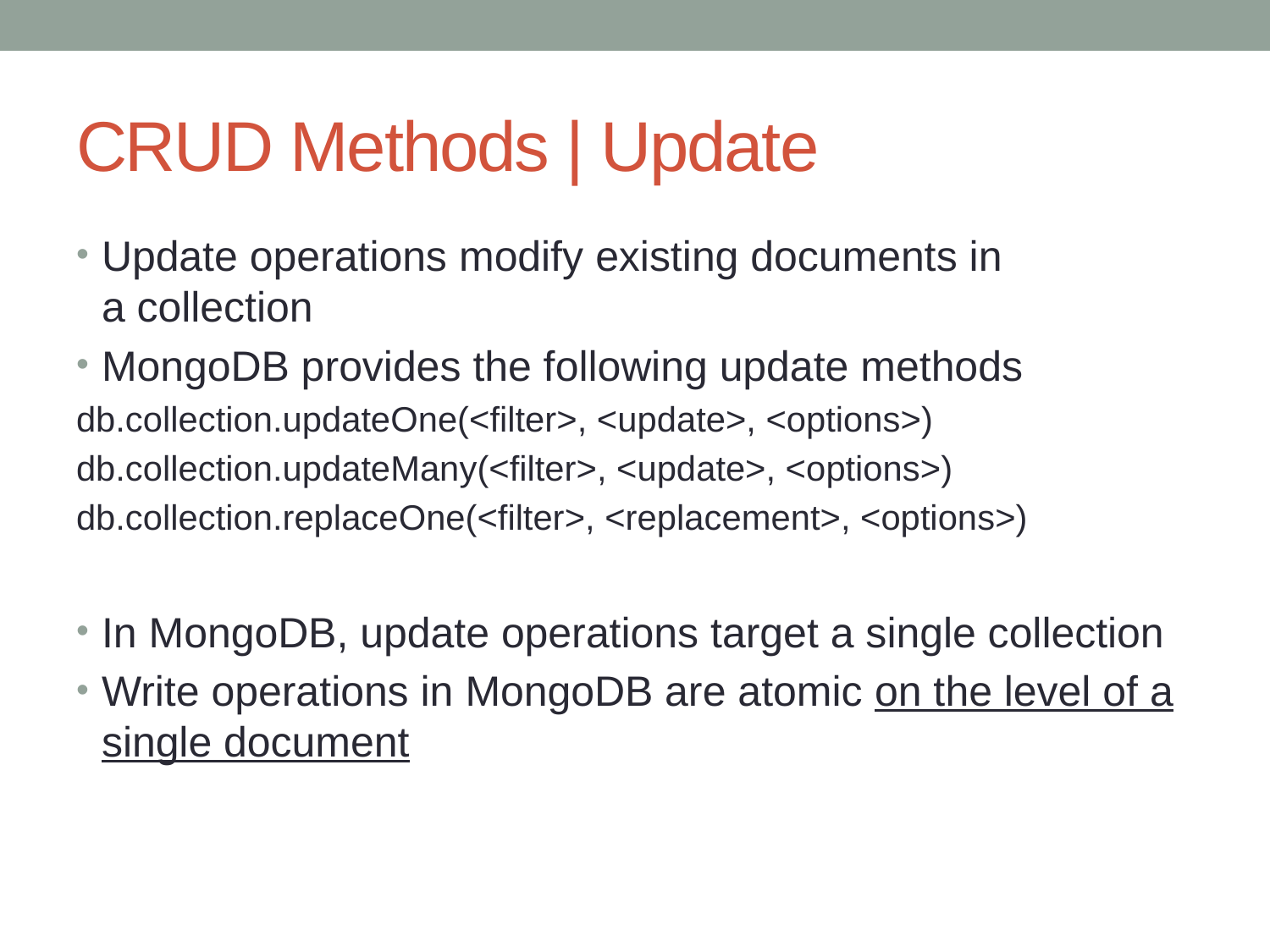

# CRUD Methods | Update
Update operations modify existing documents in a collection
MongoDB provides the following update methods
db.collection.updateOne(<filter>, <update>, <options>)
db.collection.updateMany(<filter>, <update>, <options>)
db.collection.replaceOne(<filter>, <replacement>, <options>)

In MongoDB, update operations target a single collection
Write operations in MongoDB are atomic on the level of a single document